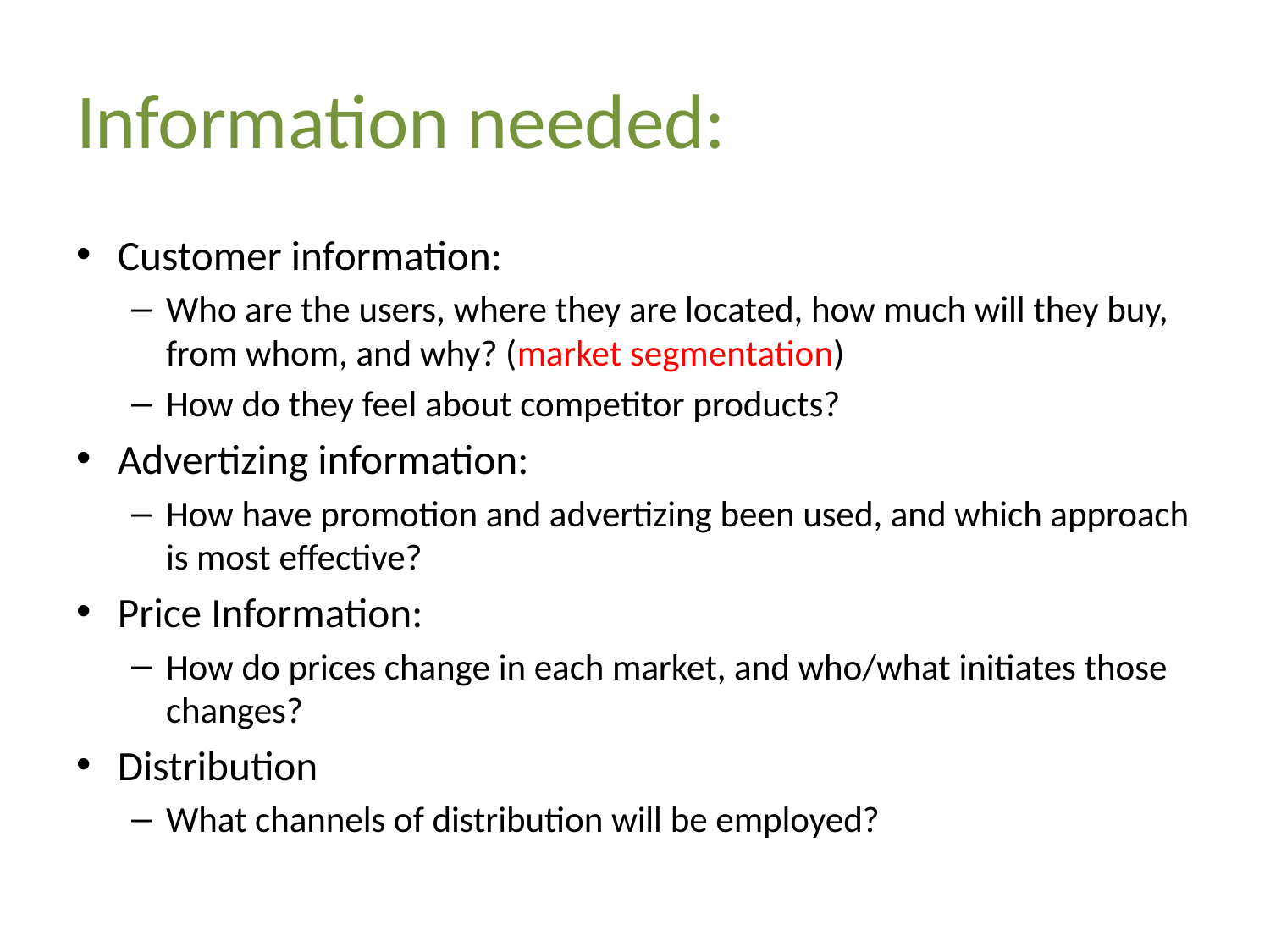

# Information needed:
Customer information:
Who are the users, where they are located, how much will they buy, from whom, and why? (market segmentation)
How do they feel about competitor products?
Advertizing information:
How have promotion and advertizing been used, and which approach is most effective?
Price Information:
How do prices change in each market, and who/what initiates those changes?
Distribution
What channels of distribution will be employed?